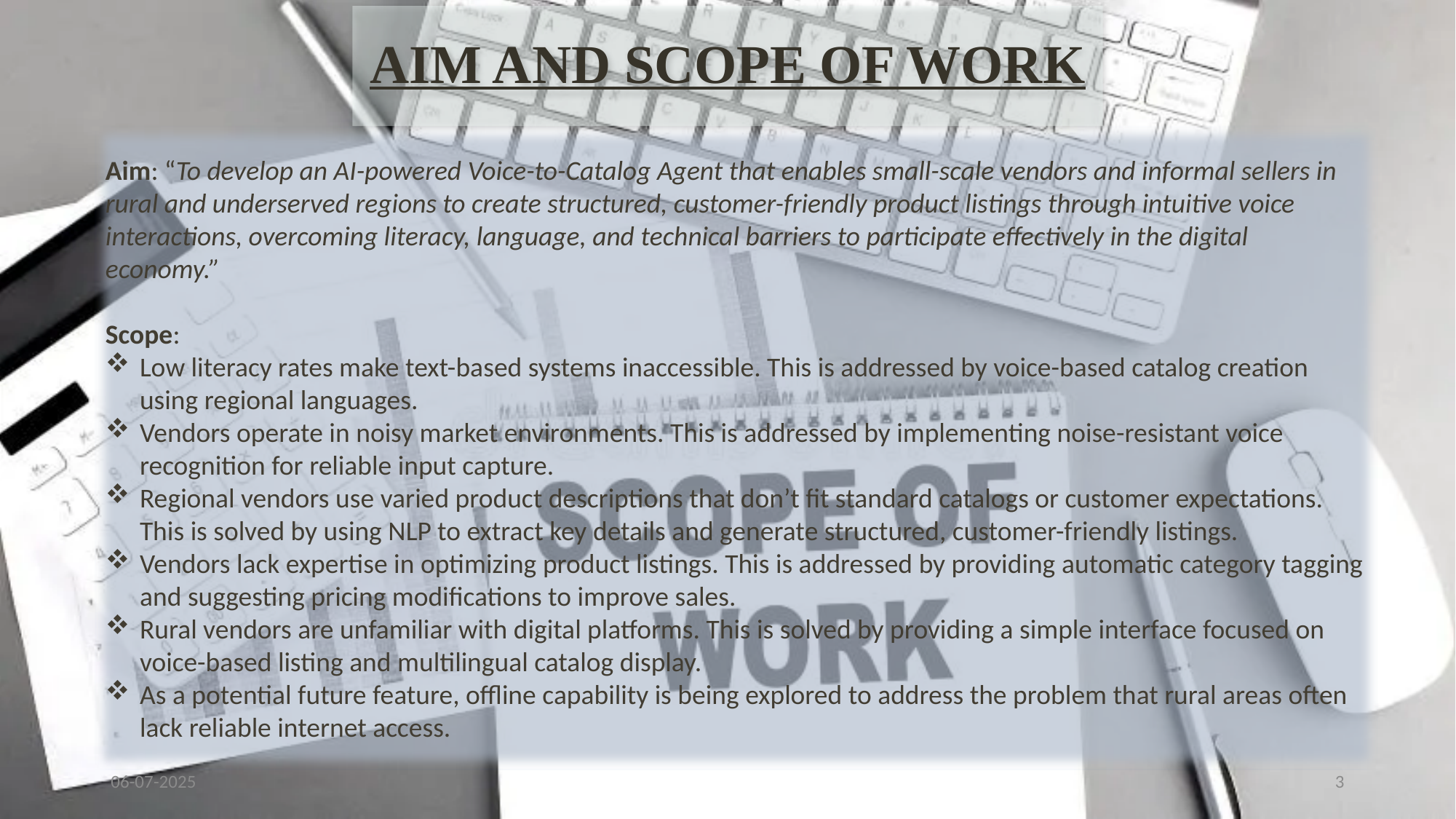

AIM AND SCOPE OF WORK

Aim: “To develop an AI-powered Voice-to-Catalog Agent that enables small-scale vendors and informal sellers in rural and underserved regions to create structured, customer-friendly product listings through intuitive voice interactions, overcoming literacy, language, and technical barriers to participate effectively in the digital economy.”
Scope:
Low literacy rates make text-based systems inaccessible. This is addressed by voice-based catalog creation using regional languages.
Vendors operate in noisy market environments. This is addressed by implementing noise-resistant voice recognition for reliable input capture.
Regional vendors use varied product descriptions that don’t fit standard catalogs or customer expectations. This is solved by using NLP to extract key details and generate structured, customer-friendly listings.
Vendors lack expertise in optimizing product listings. This is addressed by providing automatic category tagging and suggesting pricing modifications to improve sales.
Rural vendors are unfamiliar with digital platforms. This is solved by providing a simple interface focused on voice-based listing and multilingual catalog display.
As a potential future feature, offline capability is being explored to address the problem that rural areas often lack reliable internet access.
06-07-2025
3